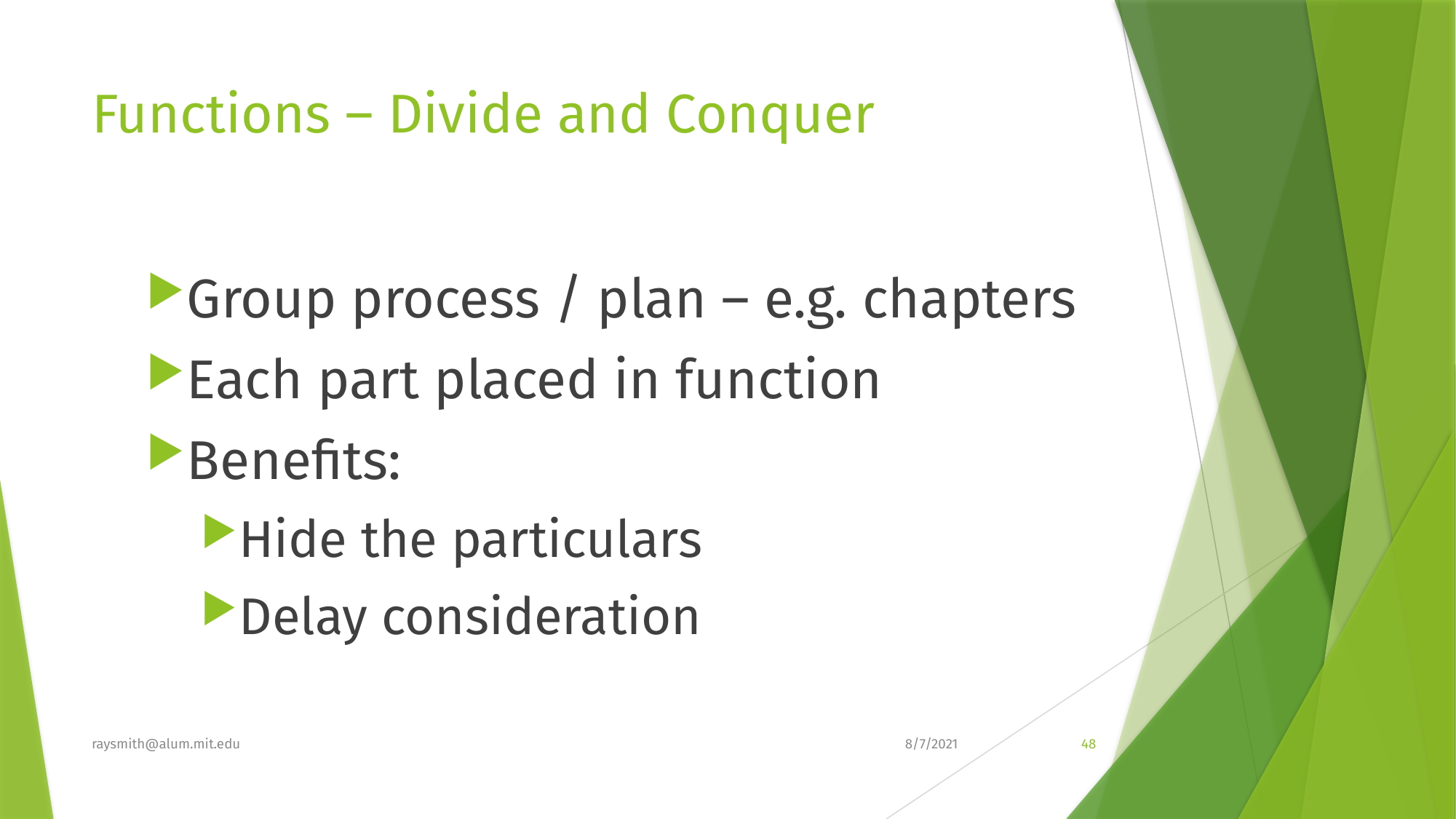

# Functions – Divide and Conquer
Group process / plan – e.g. chapters
Each part placed in function
Benefits:
Hide the particulars
Delay consideration

raysmith@alum.mit.edu
8/7/2021
48